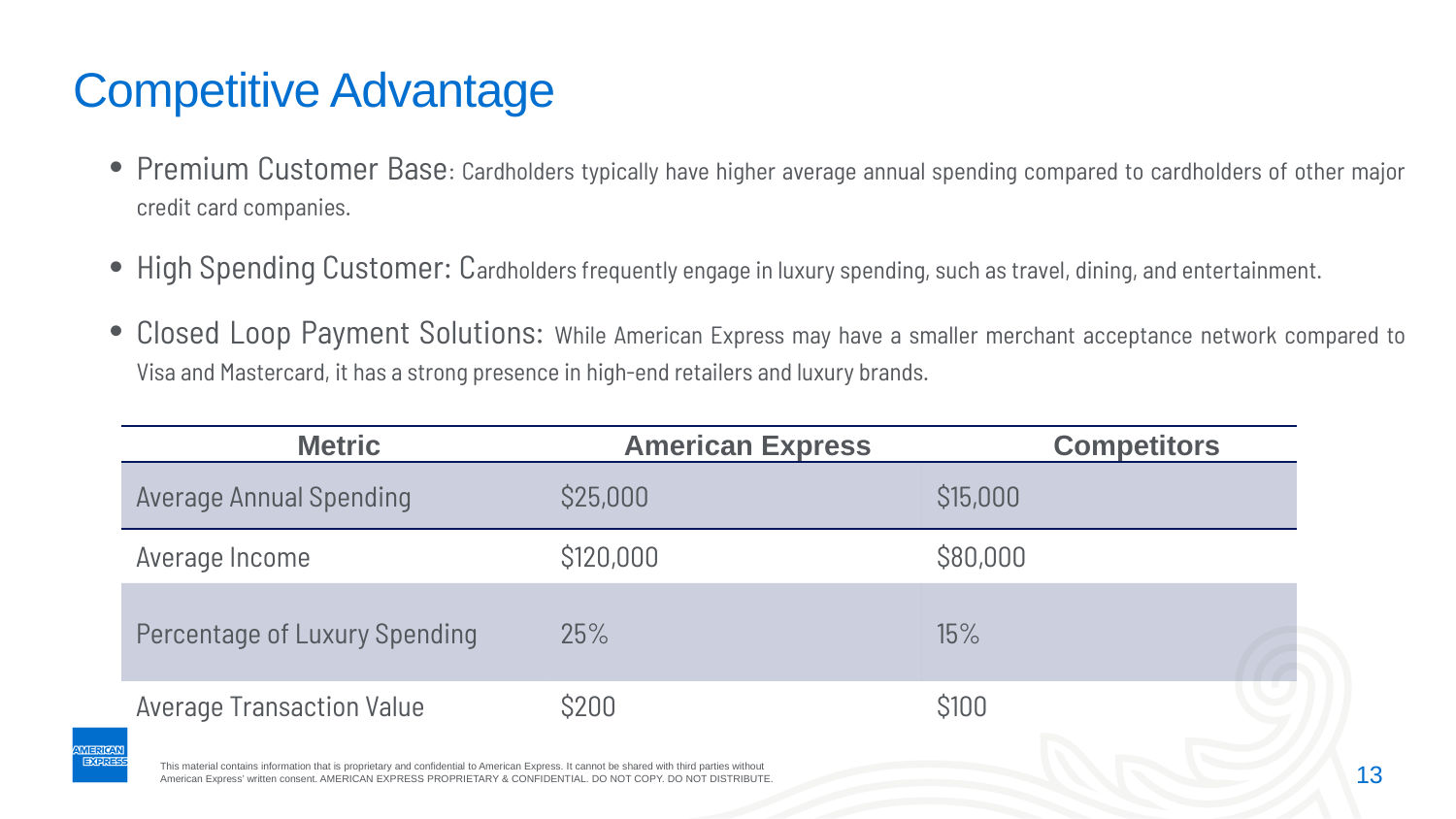

# Competitive Advantage
Premium Customer Base: Cardholders typically have higher average annual spending compared to cardholders of other major credit card companies.
High Spending Customer: Cardholders frequently engage in luxury spending, such as travel, dining, and entertainment.
Closed Loop Payment Solutions: While American Express may have a smaller merchant acceptance network compared to Visa and Mastercard, it has a strong presence in high-end retailers and luxury brands.

| Metric | American Express | Competitors |
| --- | --- | --- |
| Average Annual Spending | $25,000 | $15,000 |
| Average Income | $120,000 | $80,000 |
| Percentage of Luxury Spending | 25% | 15% |
| Average Transaction Value | $200 | $100 |
13